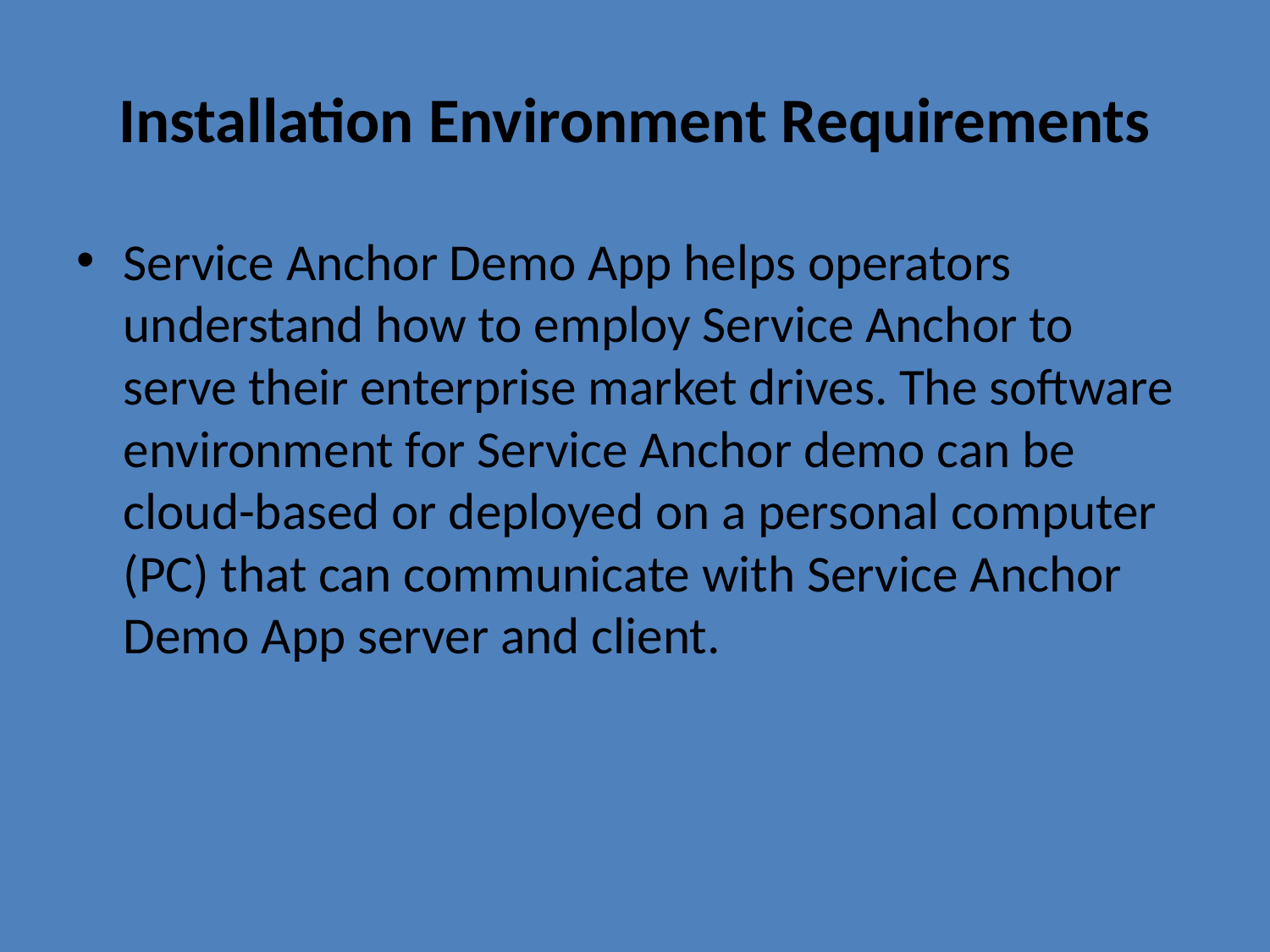

# Installation Environment Requirements
Service Anchor Demo App helps operators understand how to employ Service Anchor to serve their enterprise market drives. The software environment for Service Anchor demo can be cloud-based or deployed on a personal computer (PC) that can communicate with Service Anchor Demo App server and client.